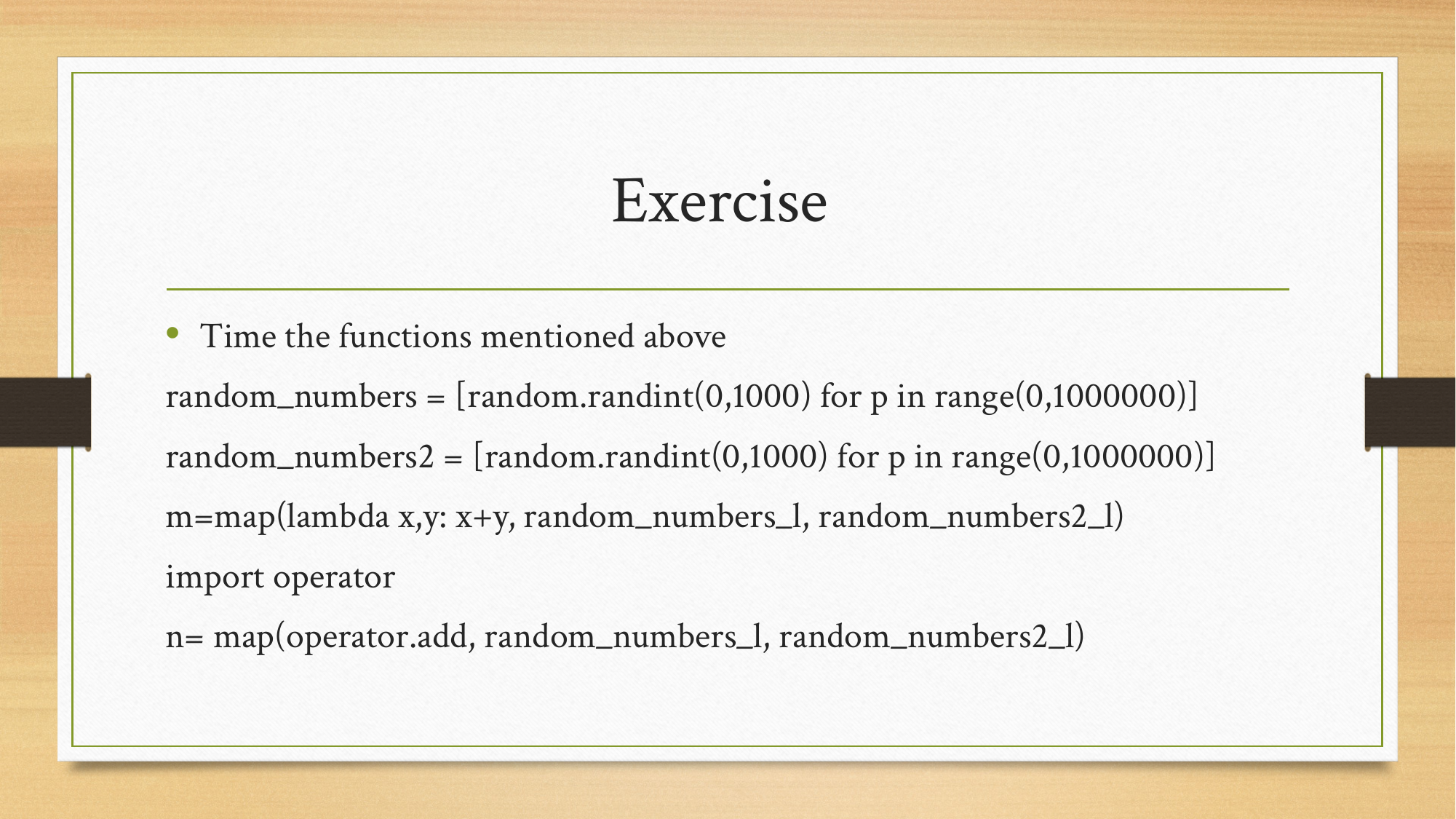

# Exercise
Time the functions mentioned above
random_numbers = [random.randint(0,1000) for p in range(0,1000000)]
random_numbers2 = [random.randint(0,1000) for p in range(0,1000000)]
m=map(lambda x,y: x+y, random_numbers_l, random_numbers2_l)
import operator
n= map(operator.add, random_numbers_l, random_numbers2_l)